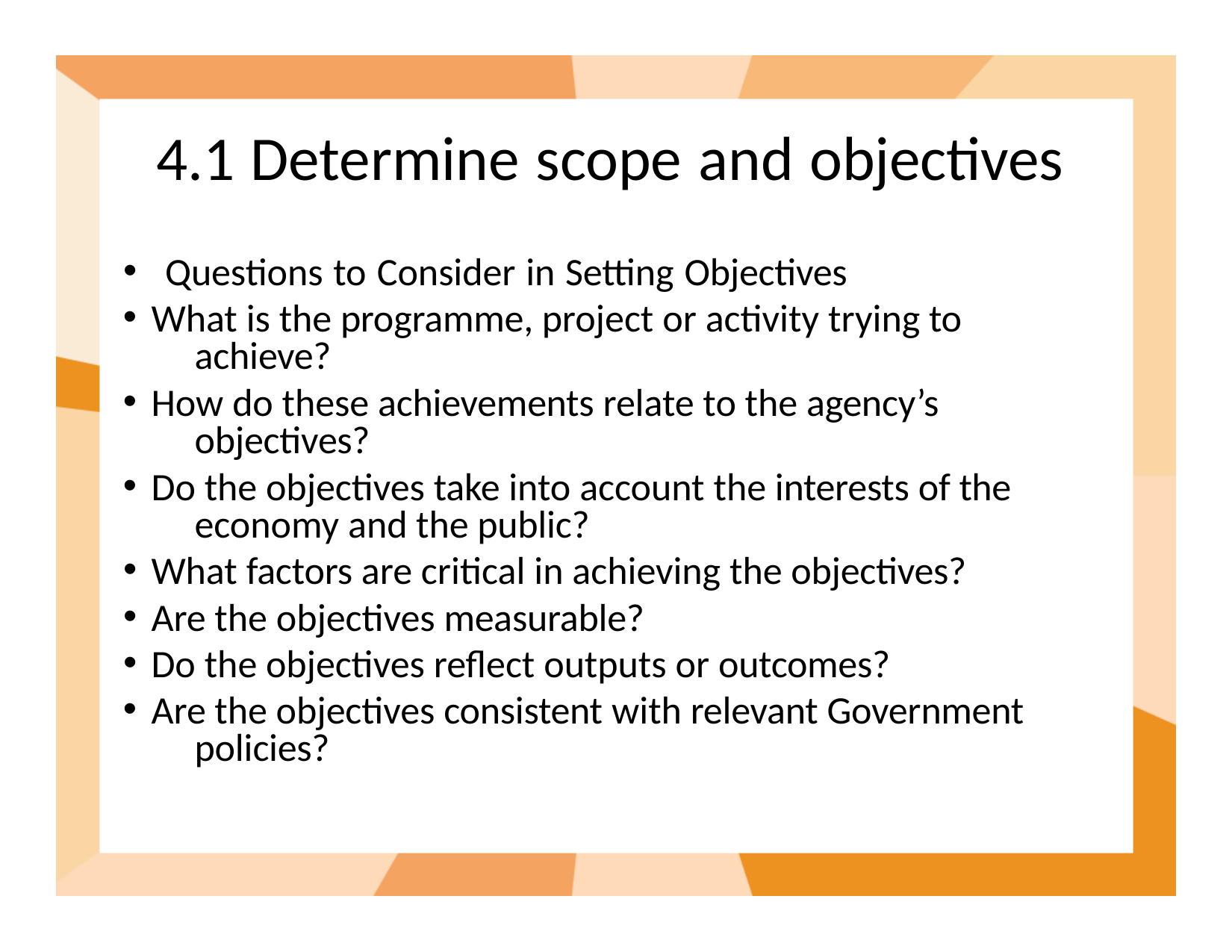

# 4.1 Determine scope and objectives
Questions to Consider in Setting Objectives
What is the programme, project or activity trying to 	achieve?
How do these achievements relate to the agency’s 	objectives?
Do the objectives take into account the interests of the 	economy and the public?
What factors are critical in achieving the objectives?
Are the objectives measurable?
Do the objectives reflect outputs or outcomes?
Are the objectives consistent with relevant Government 	policies?